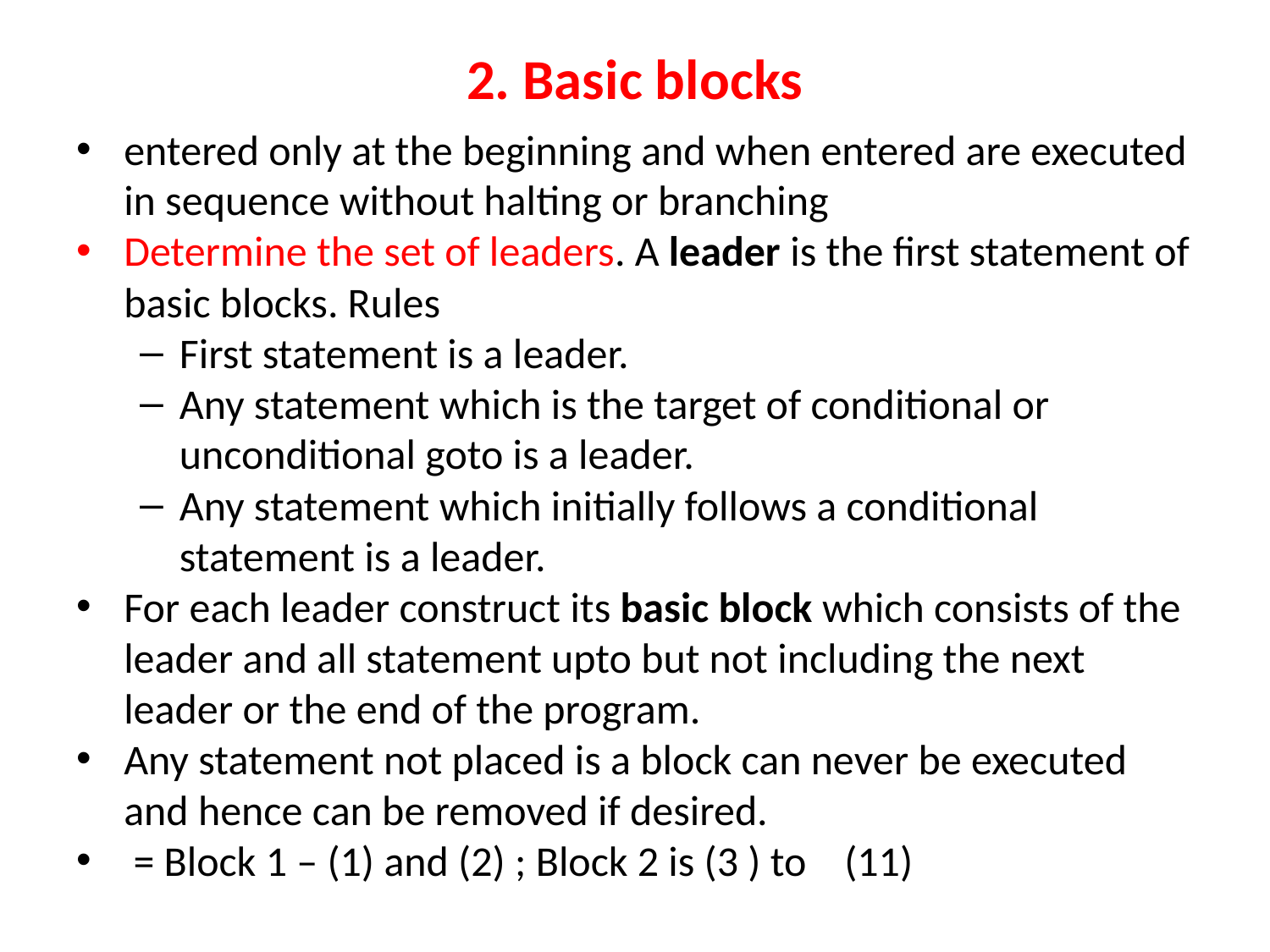

# 2. Basic blocks
entered only at the beginning and when entered are executed in sequence without halting or branching
Determine the set of leaders. A leader is the first statement of basic blocks. Rules
First statement is a leader.
Any statement which is the target of conditional or unconditional goto is a leader.
Any statement which initially follows a conditional statement is a leader.
For each leader construct its basic block which consists of the leader and all statement upto but not including the next leader or the end of the program.
Any statement not placed is a block can never be executed and hence can be removed if desired.
 = Block 1 – (1) and (2) ; Block 2 is (3 ) to    (11)